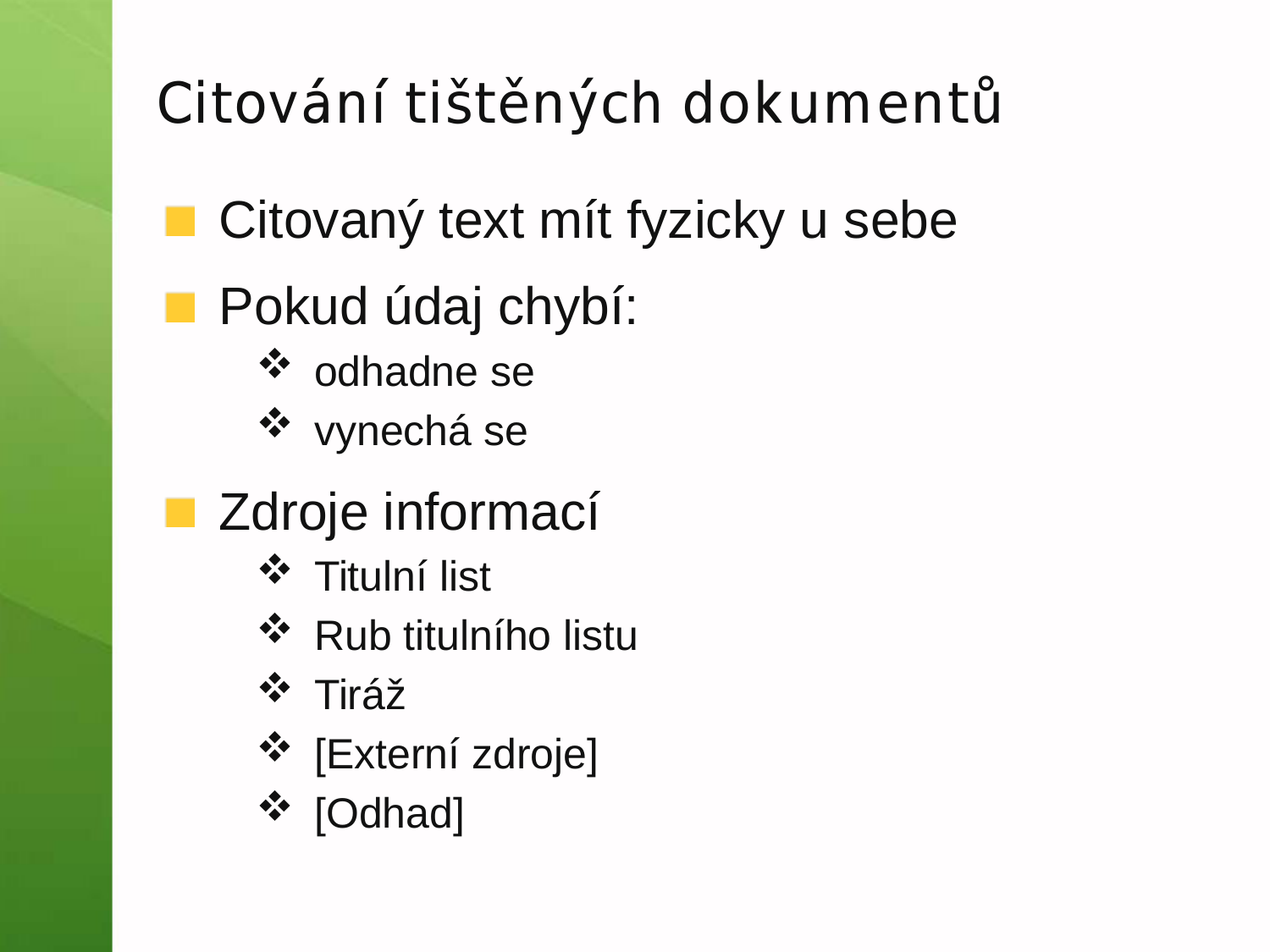

# Citování tištěných dokumentů
Citovaný text mít fyzicky u sebe
Pokud údaj chybí:
odhadne se
vynechá se
Zdroje informací
Titulní list
Rub titulního listu
Tiráž
[Externí zdroje]
[Odhad]